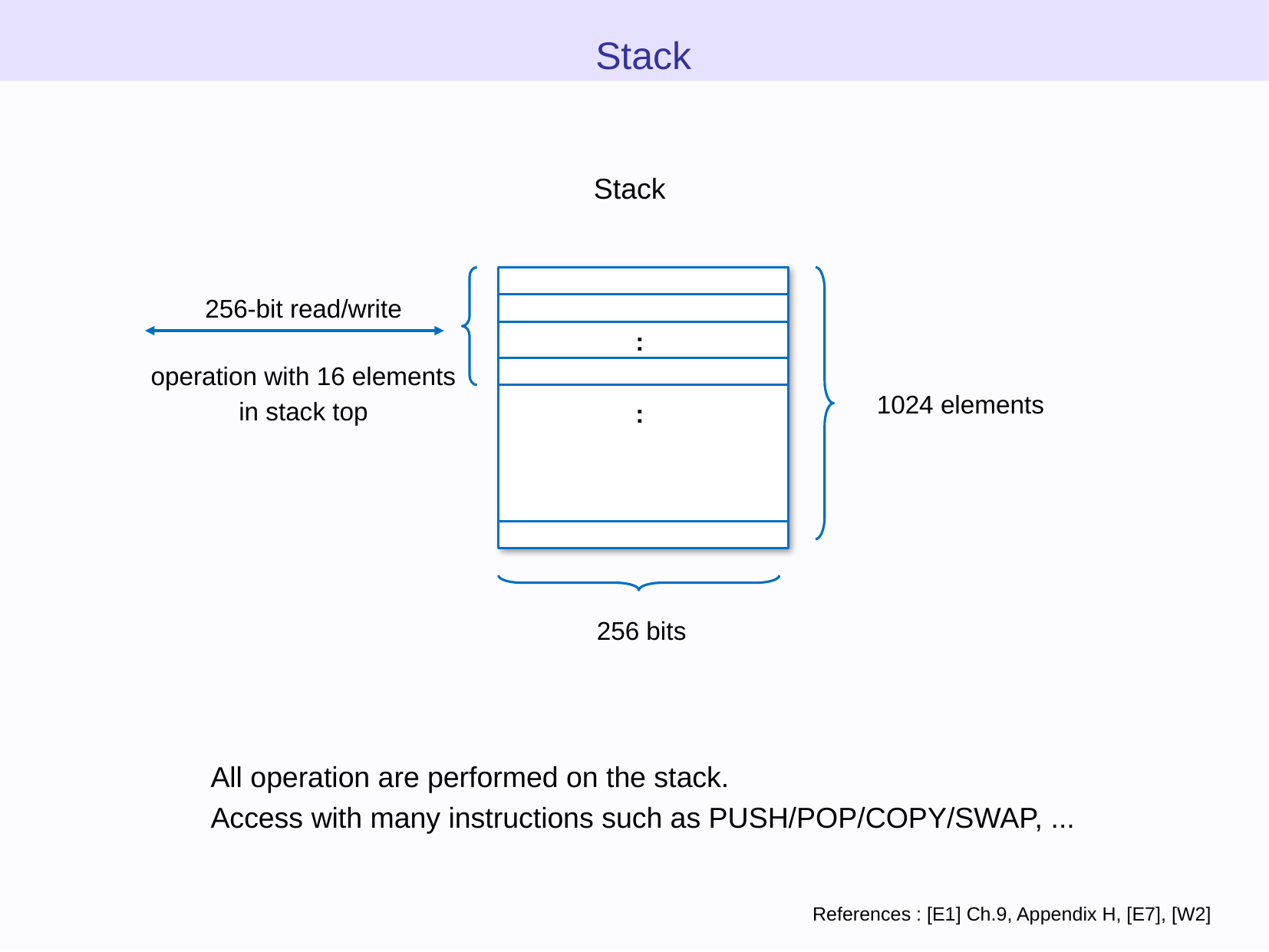

Stack
Stack

256-bit read/write

:
operation with 16 elements
in stack top

1024 elements
:

256 bits
All operation are performed on the stack.
Access with many instructions such as PUSH/POP/COPY/SWAP, ...
References : [E1] Ch.9, Appendix H, [E7], [W2]